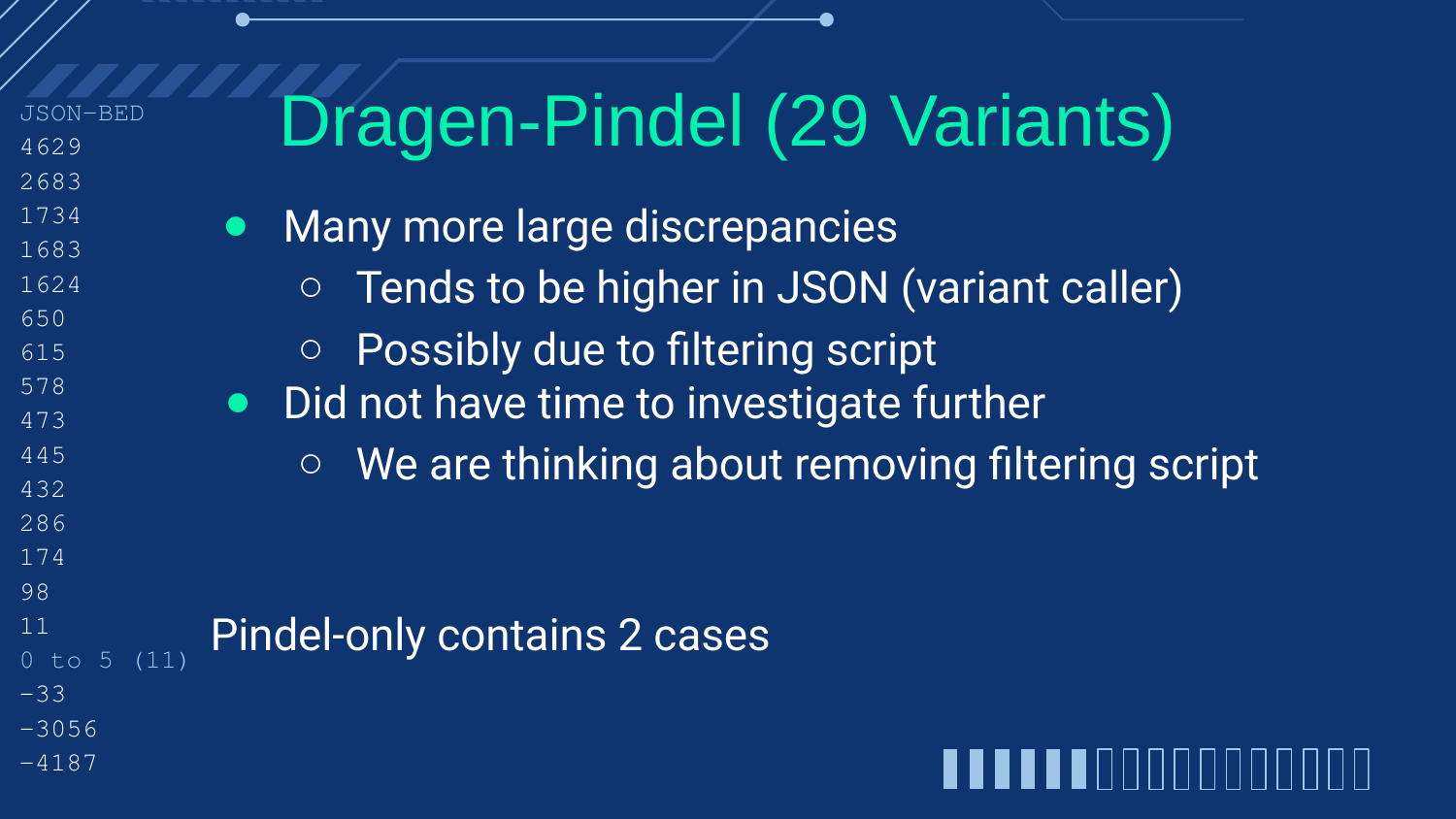

# Dragen-Pindel (29 Variants)
JSON-BED
4629
2683
1734
1683
1624
650
615
578
473
445
432
286
174
98
11
0 to 5 (11)
-33
-3056
-4187

Many more large discrepancies
Tends to be higher in JSON (variant caller)
Possibly due to filtering script
Did not have time to investigate further
We are thinking about removing filtering script

Pindel-only contains 2 cases